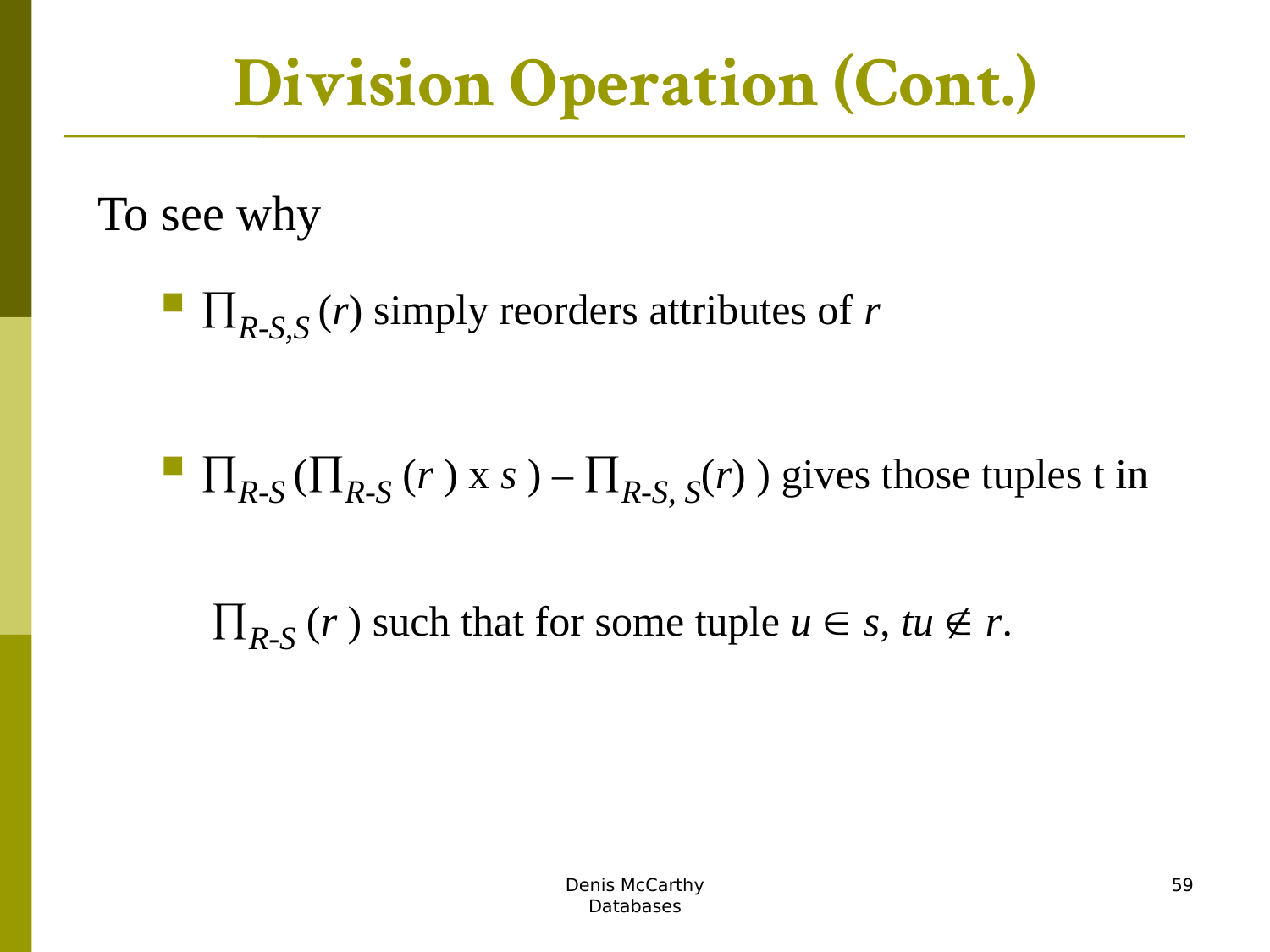

# Division Operation (Cont.)
To see why
∏R-S,S (r) simply reorders attributes of r
∏R-S (∏R-S (r ) x s ) – ∏R-S, S(r) ) gives those tuples t in
 ∏R-S (r ) such that for some tuple u ∈ s, tu ∉ r.

Denis McCarthy
Databases
59